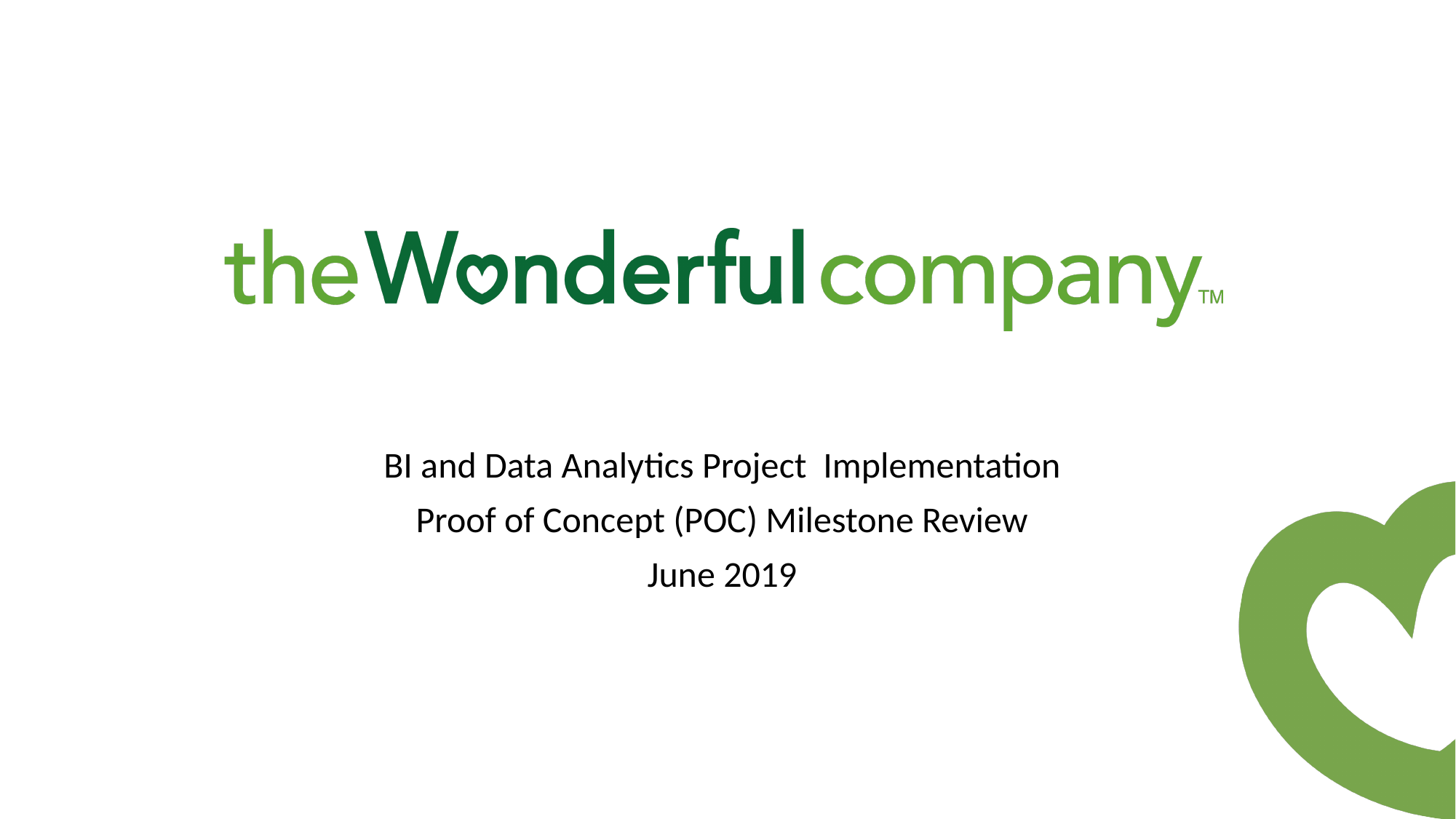

BI and Data Analytics Project  Implementation
Proof of Concept (POC) Milestone Review
June 2019